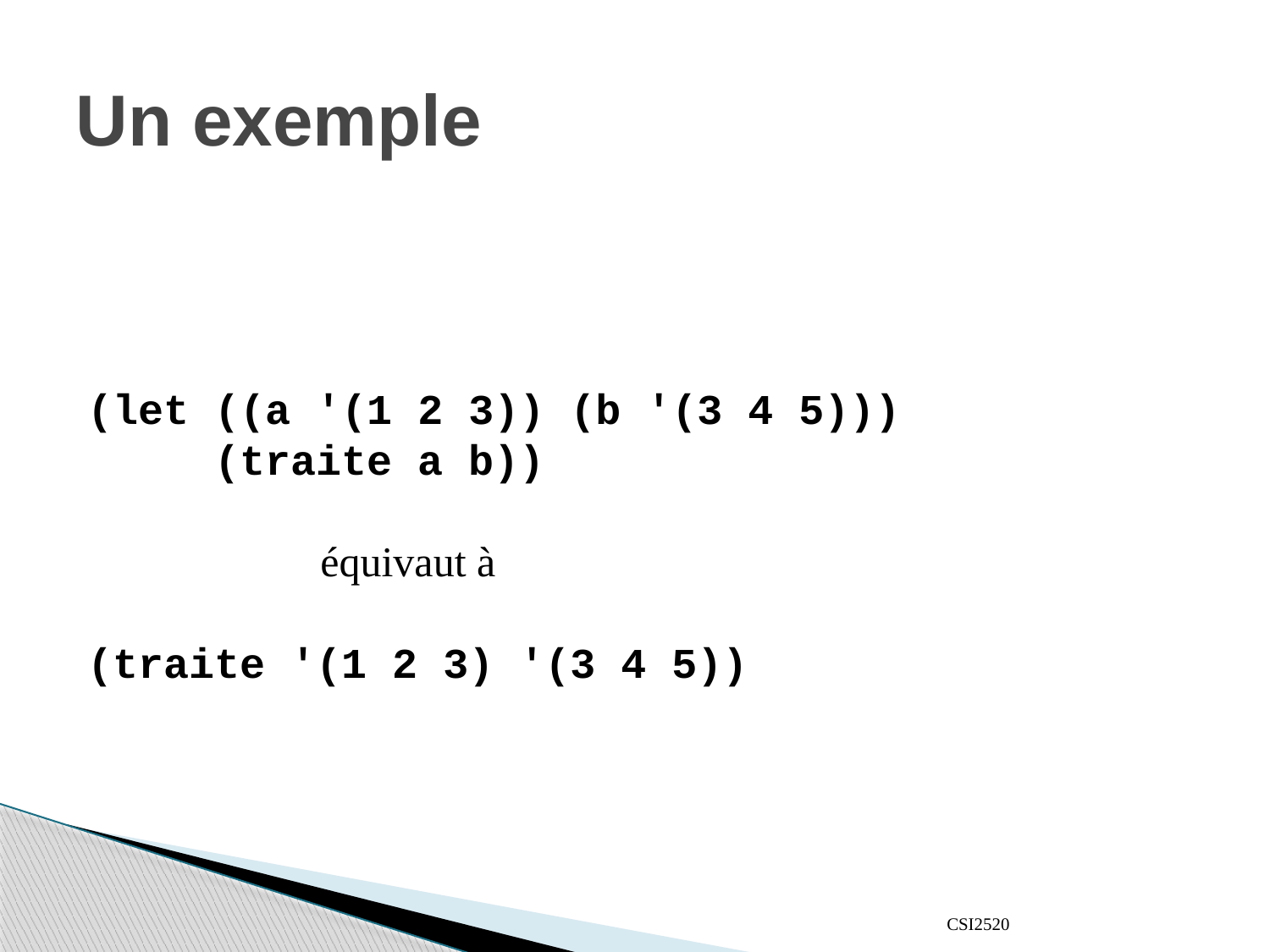

# Un exemple
(let ((a '(1 2 3)) (b '(3 4 5)))
     (traite a b))

                      équivaut à

(traite '(1 2 3) '(3 4 5))
CSI2520